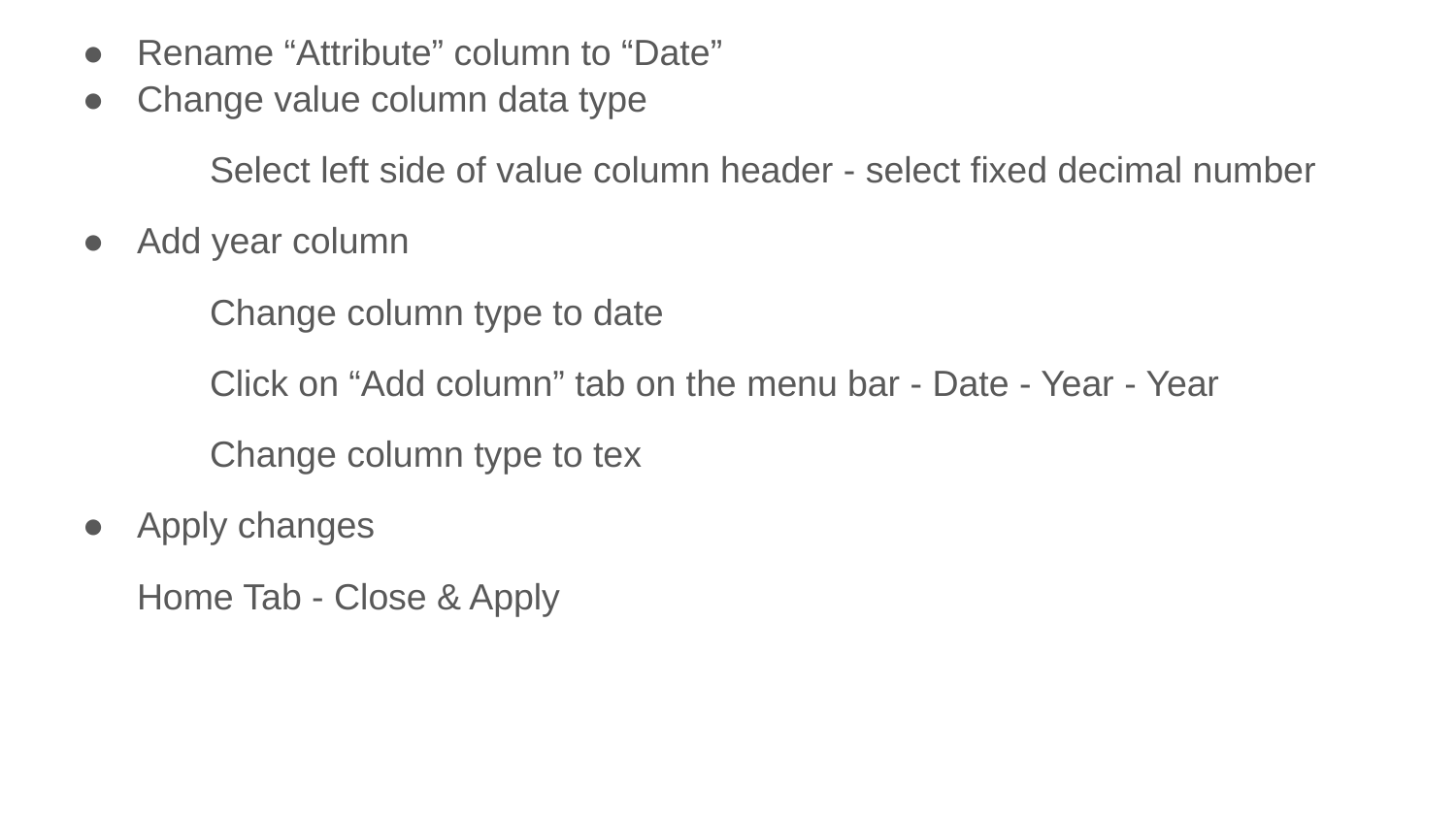

Rename “Attribute” column to “Date”
Change value column data type
	Select left side of value column header - select fixed decimal number
Add year column
	Change column type to date
	Click on “Add column” tab on the menu bar - Date - Year - Year
	Change column type to tex
Apply changes
Home Tab - Close & Apply